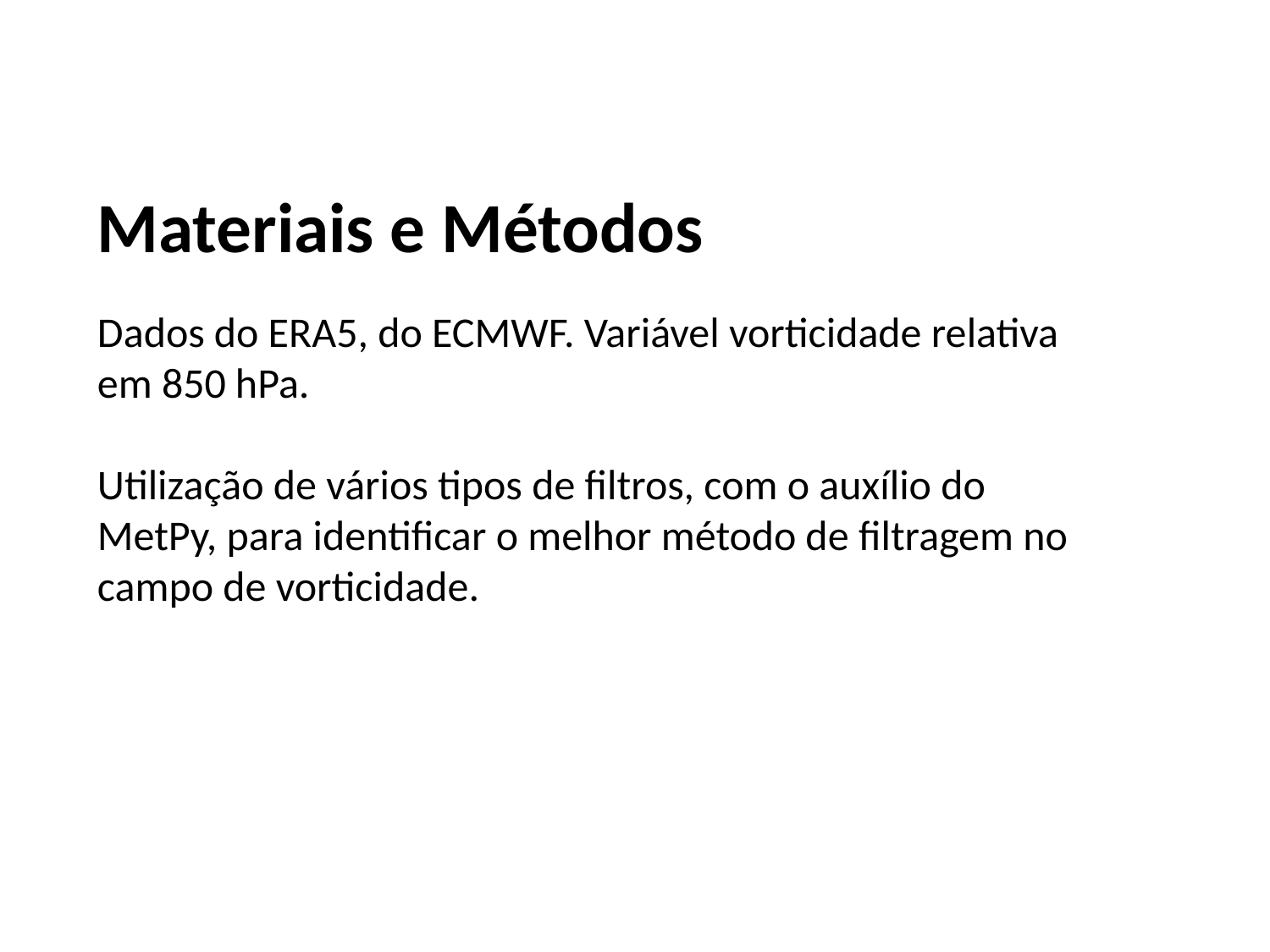

Materiais e Métodos

Dados do ERA5, do ECMWF. Variável vorticidade relativa em 850 hPa.

Utilização de vários tipos de filtros, com o auxílio do MetPy, para identificar o melhor método de filtragem no campo de vorticidade.